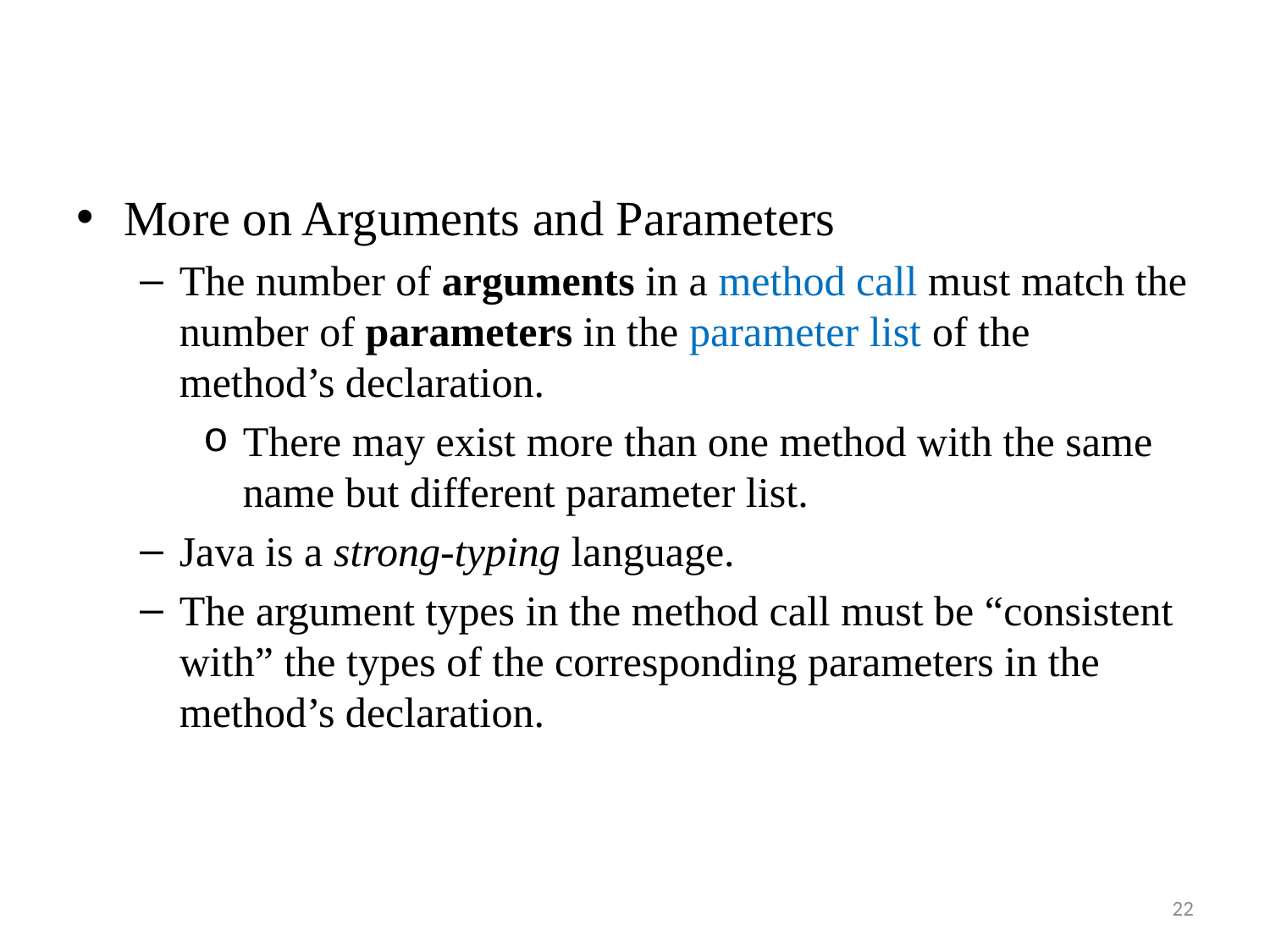

More on Arguments and Parameters
The number of arguments in a method call must match the number of parameters in the parameter list of the method’s declaration.
There may exist more than one method with the same name but different parameter list.
Java is a strong-typing language.
The argument types in the method call must be “consistent with” the types of the corresponding parameters in the method’s declaration.
22